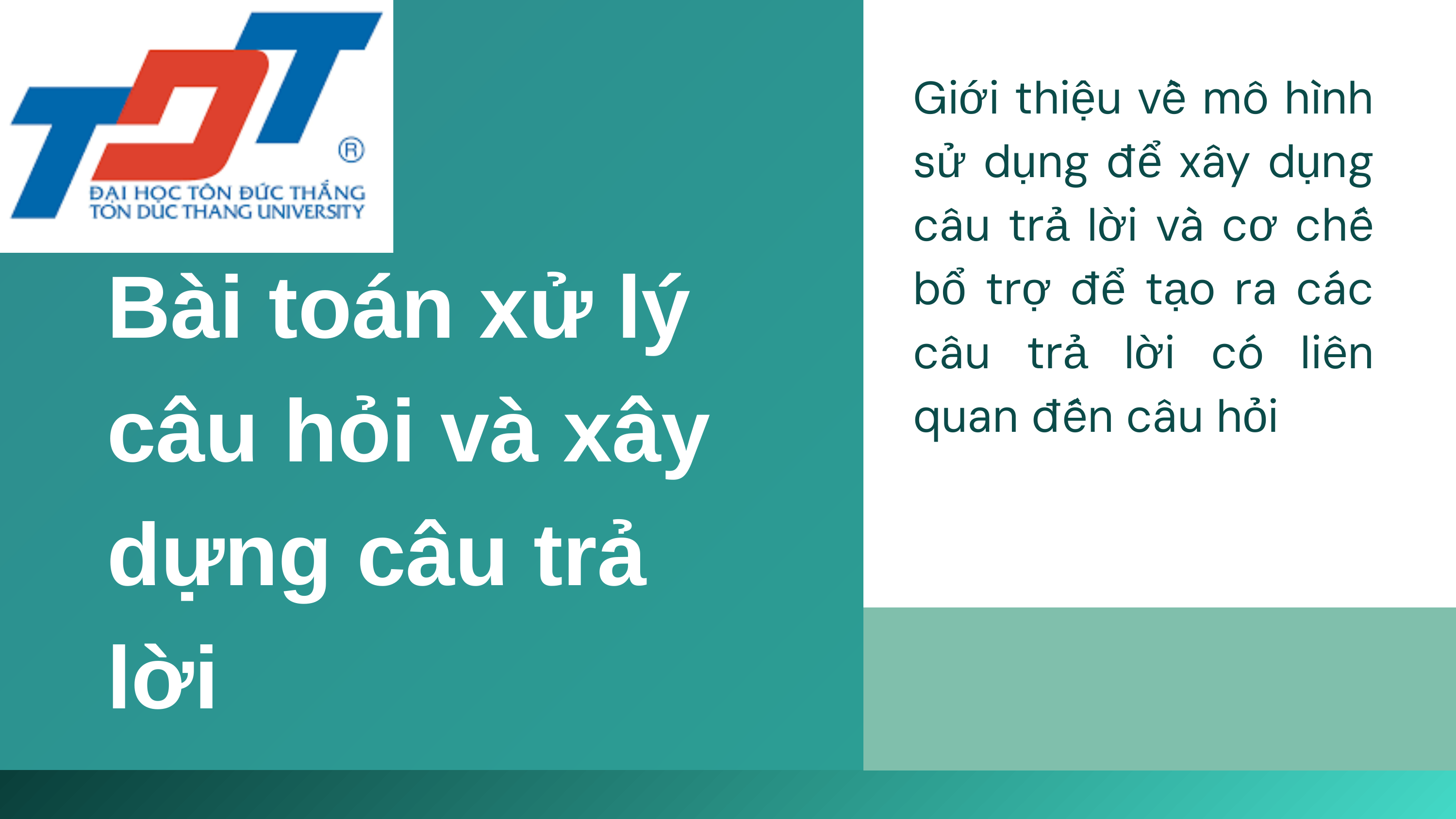

Giới thiệu về mô hình sử dụng để xây dụng câu trả lời và cơ chế bổ trợ để tạo ra các câu trả lời có liên quan đến câu hỏi
Bài toán xử lý câu hỏi và xây dựng câu trả lời